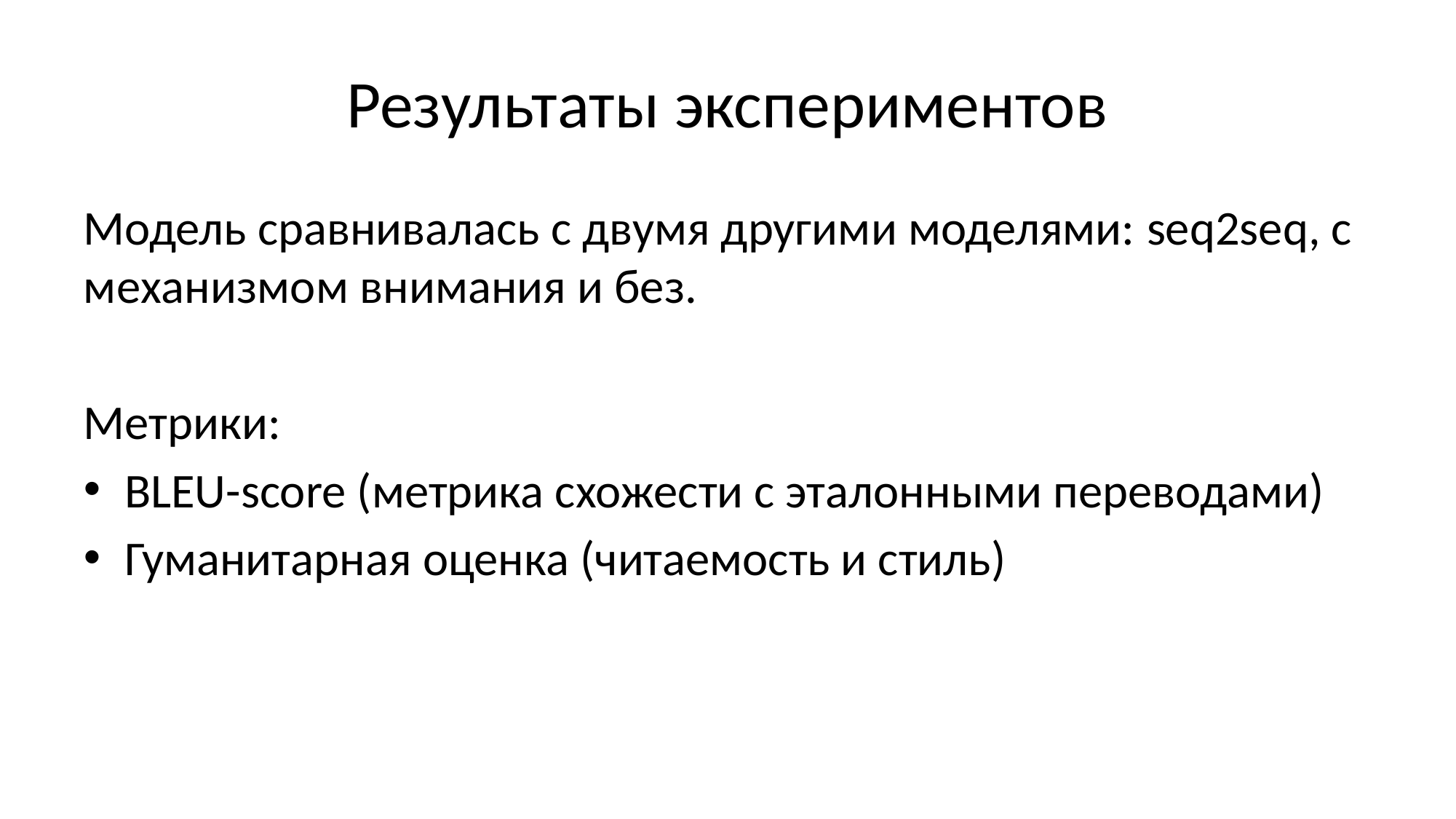

# Результаты экспериментов
Модель сравнивалась с двумя другими моделями: seq2seq, с механизмом внимания и без.

Метрики:
BLEU-score (метрика схожести с эталонными переводами)
Гуманитарная оценка (читаемость и стиль)